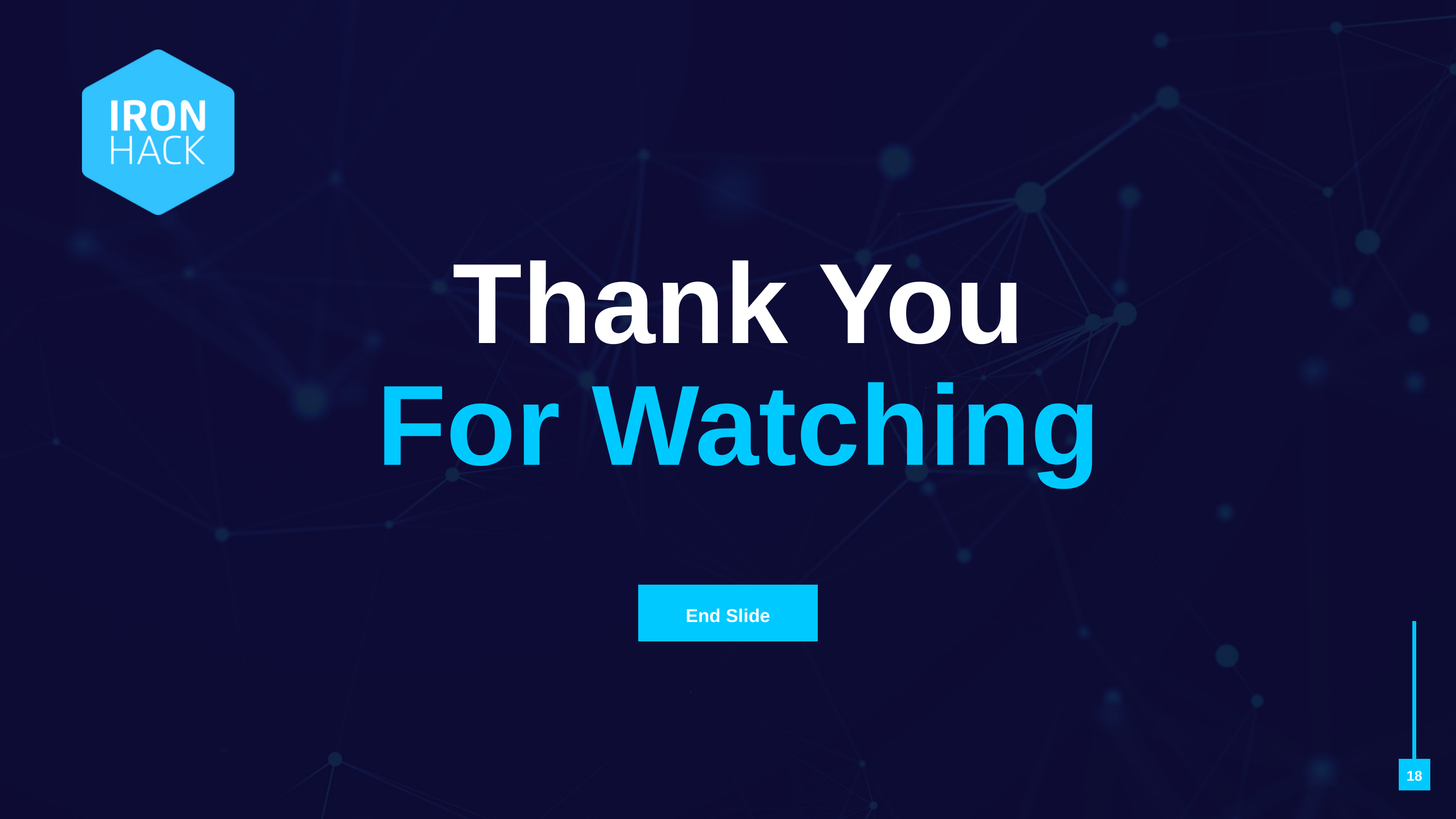

Thank You
For Watching

End Slide

18